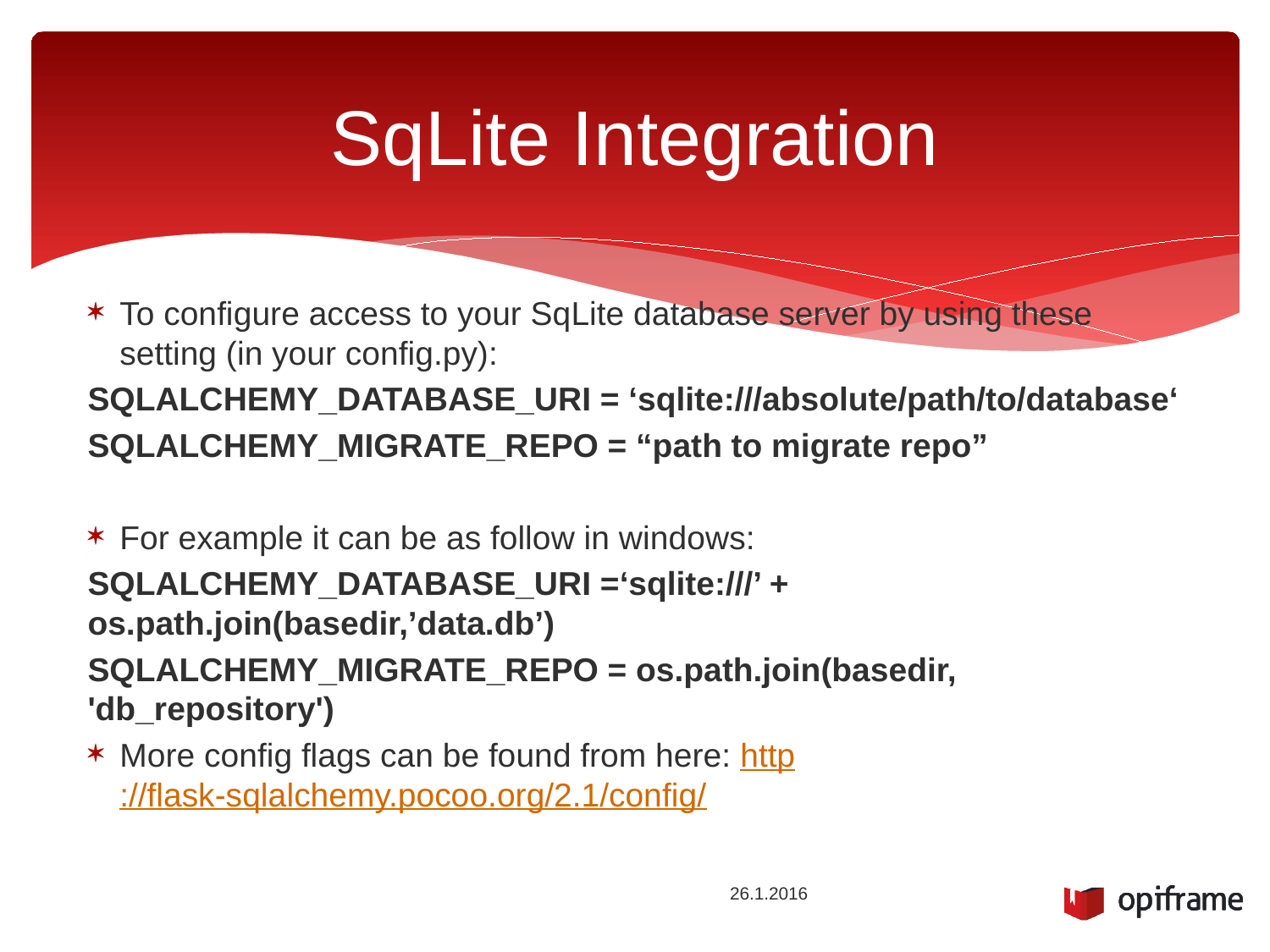

# SqLite Integration
To configure access to your SqLite database server by using these setting (in your config.py):
SQLALCHEMY_DATABASE_URI = ‘sqlite:///absolute/path/to/database‘
SQLALCHEMY_MIGRATE_REPO = “path to migrate repo”

For example it can be as follow in windows:
SQLALCHEMY_DATABASE_URI =‘sqlite:///’ + os.path.join(basedir,’data.db’)
SQLALCHEMY_MIGRATE_REPO = os.path.join(basedir, 'db_repository')
More config flags can be found from here: http://flask-sqlalchemy.pocoo.org/2.1/config/

26.1.2016